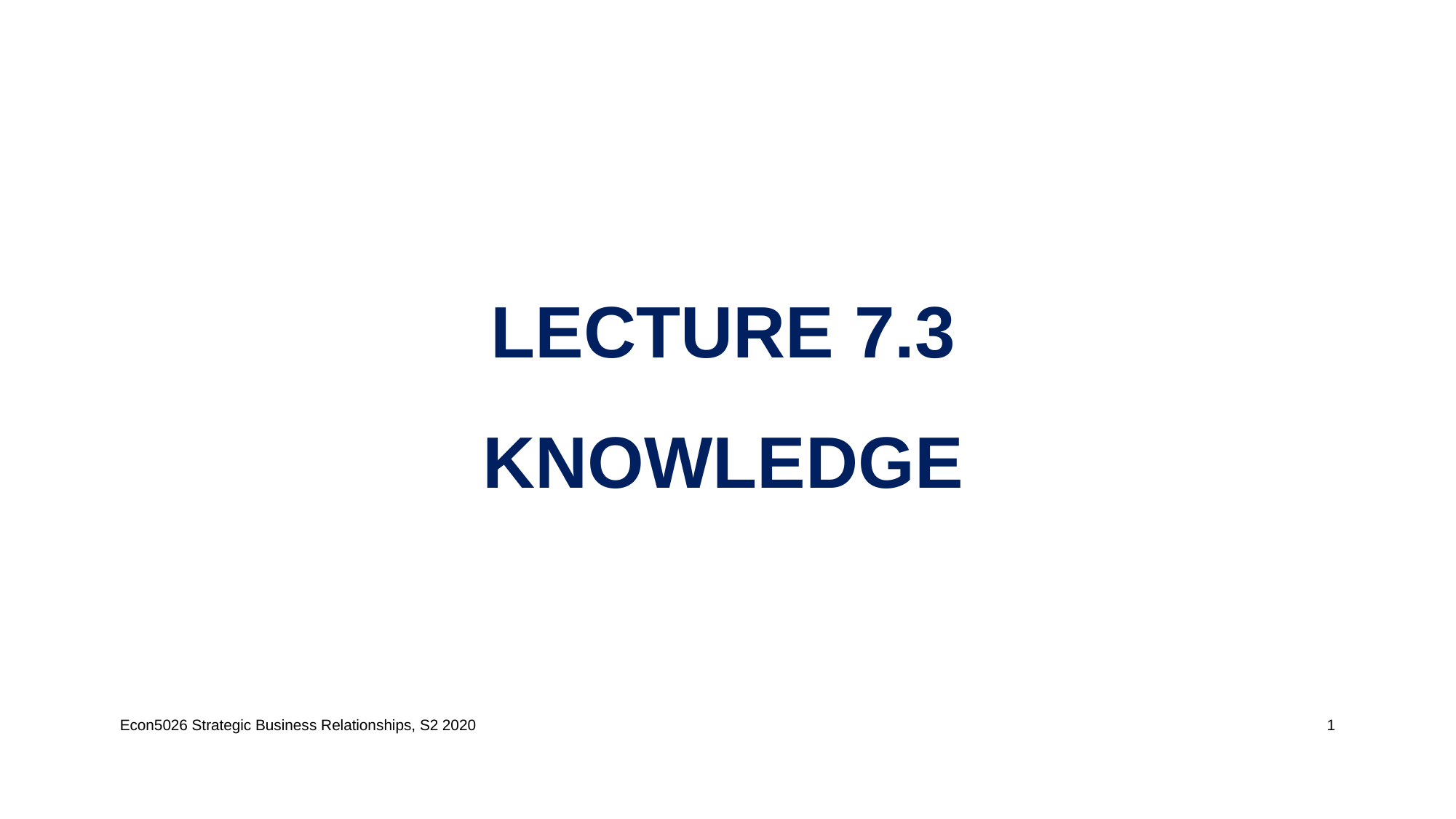

# Lecture 7.3 Knowledge
Econ5026 Strategic Business Relationships, S2 2020
1